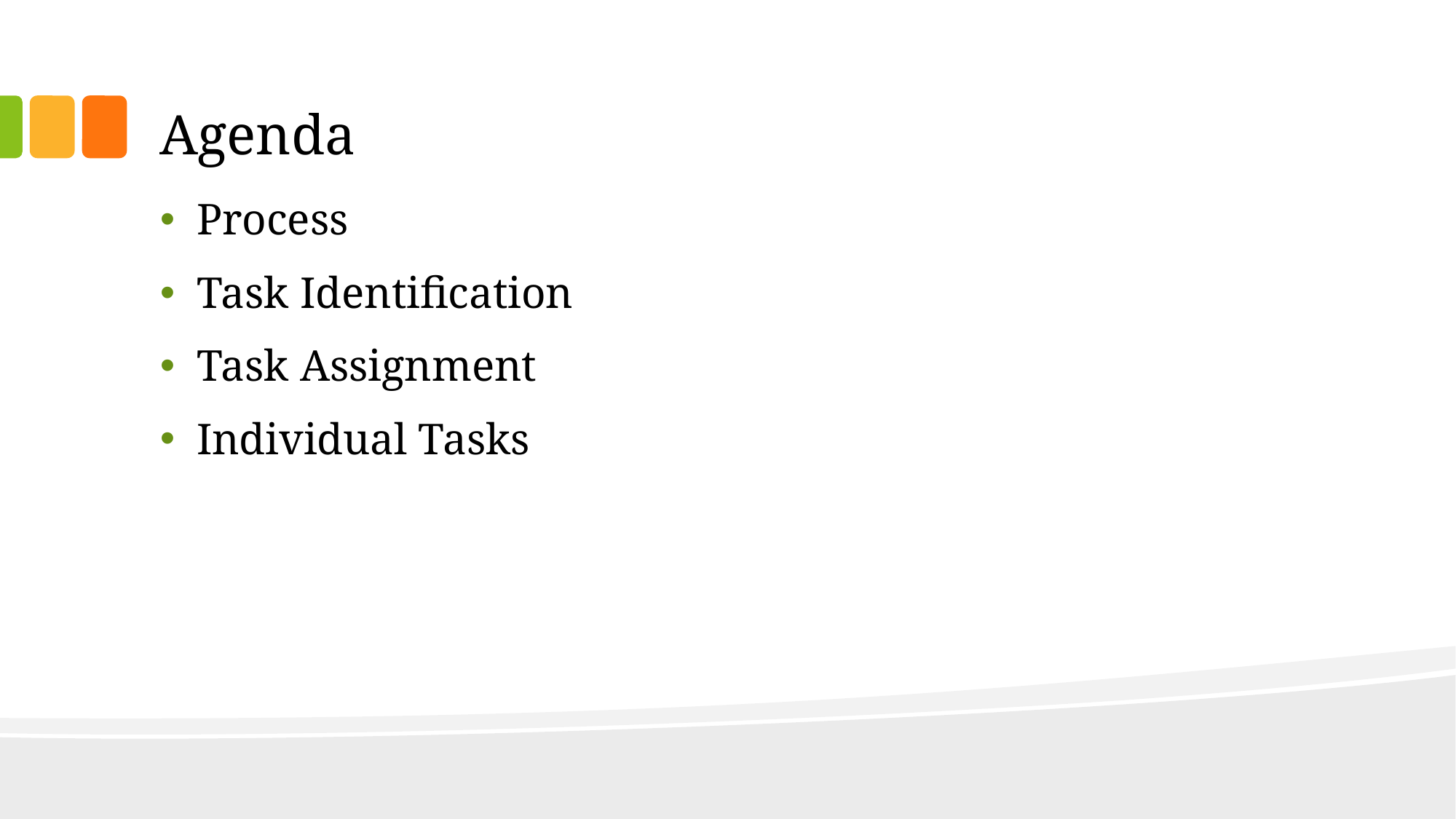

# Agenda
Process
Task Identification
Task Assignment
Individual Tasks